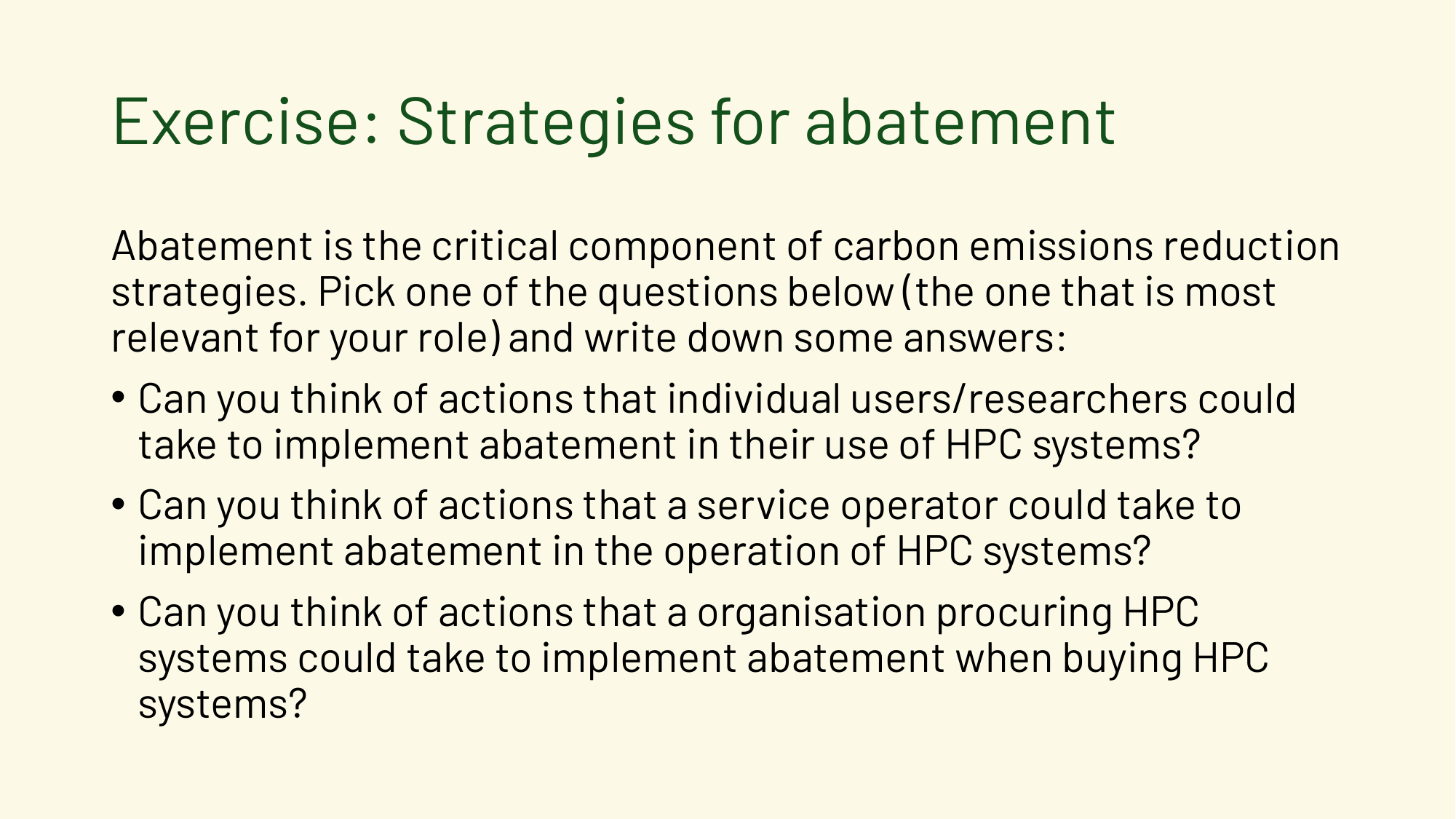

# Exercise: Strategies for abatement
Abatement is the critical component of carbon emissions reduction strategies. Pick one of the questions below (the one that is most relevant for your role) and write down some answers:
Can you think of actions that individual users/researchers could take to implement abatement in their use of HPC systems?
Can you think of actions that a service operator could take to implement abatement in the operation of HPC systems?
Can you think of actions that a organisation procuring HPC systems could take to implement abatement when buying HPC systems?